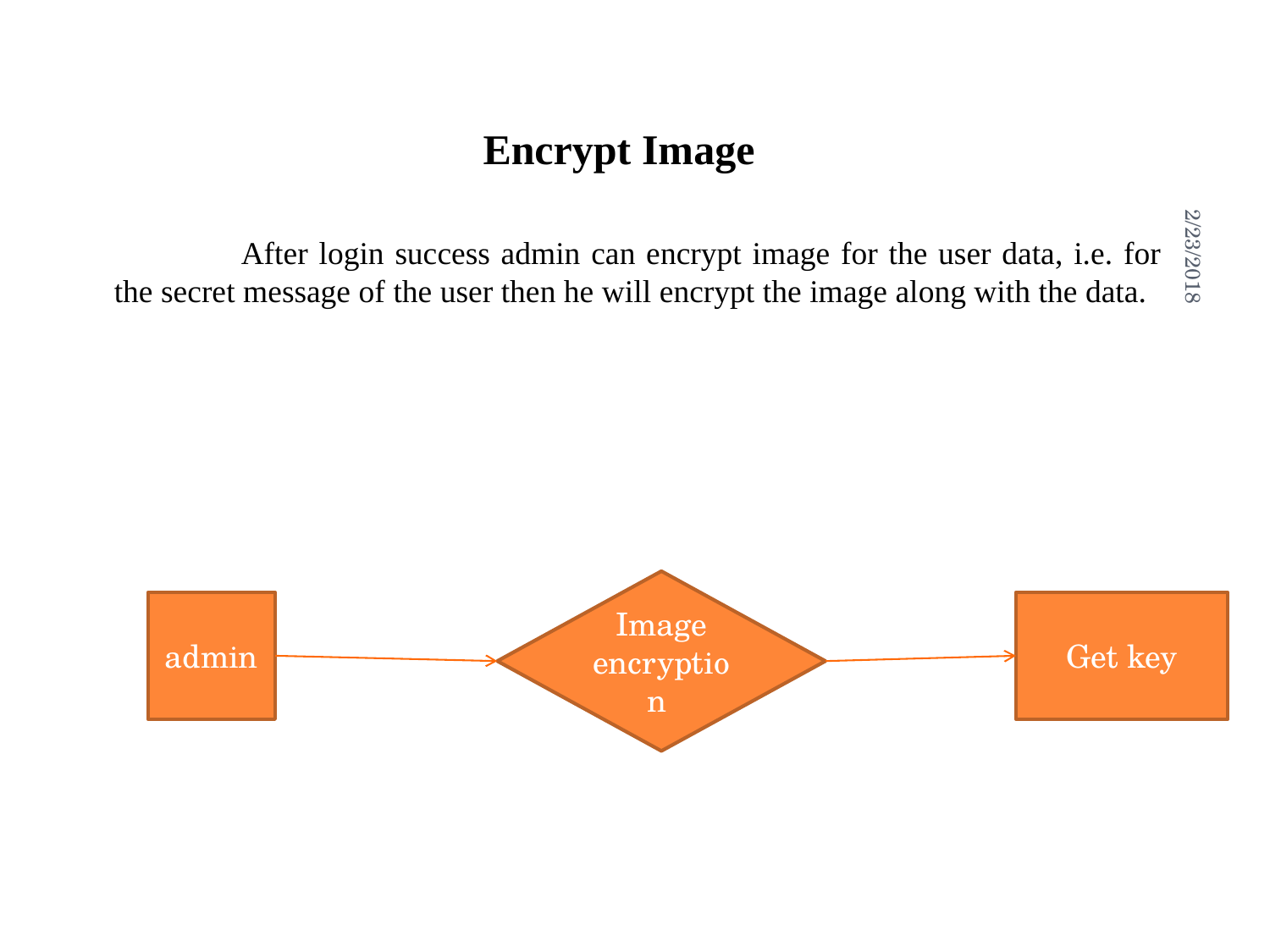

#
Encrypt Image

		After login success admin can encrypt image for the user data, i.e. for the secret message of the user then he will encrypt the image along with the data.

2/23/2018
Image encryption
admin
Get key